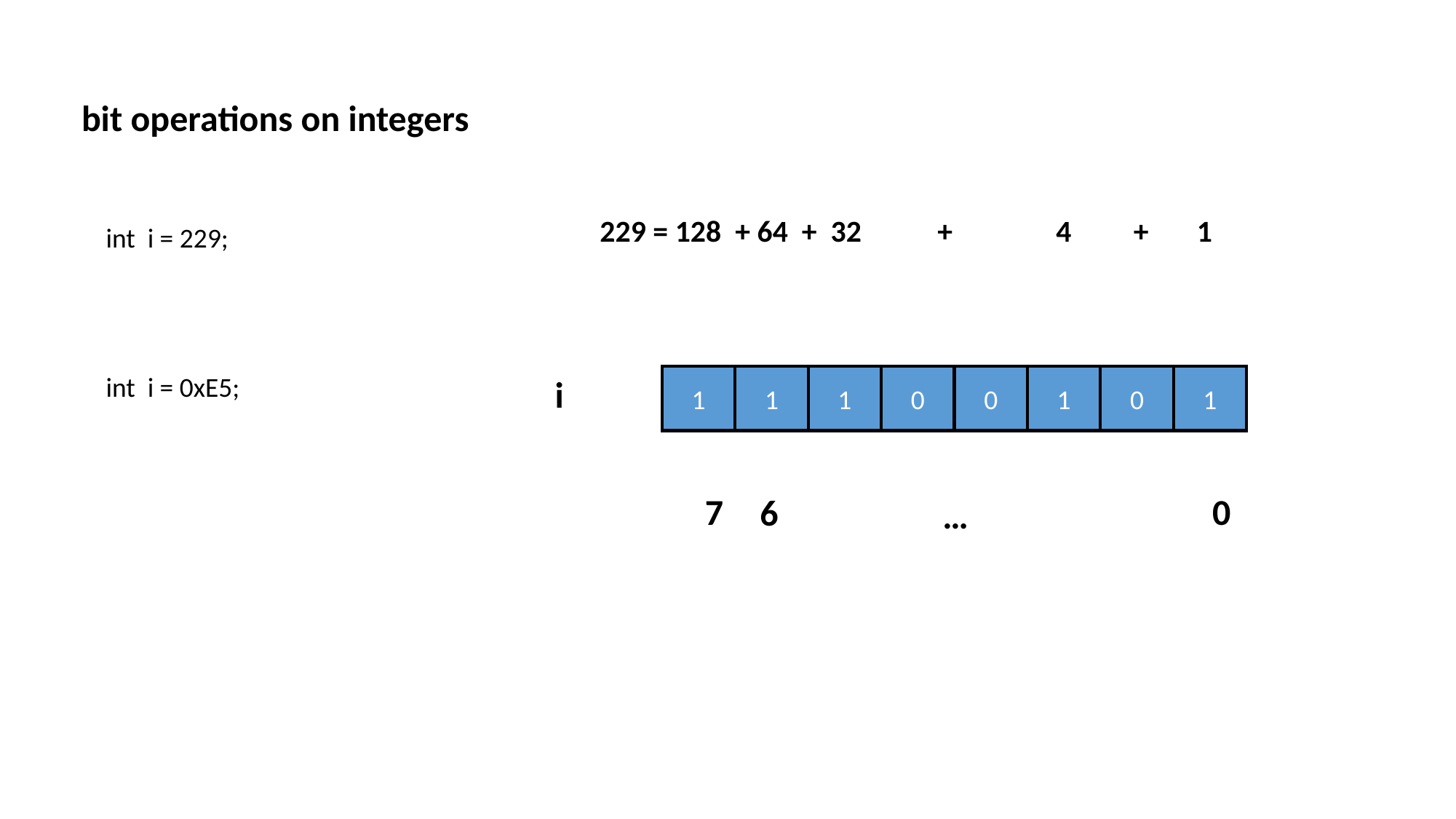

bit operations on integers
229 = 128  + 64  +  32           +               4         +       1
 int  i = 229;

 int  i = 0xE5;

i
1
1
1
0
0
1
0
1
0
7
6
…